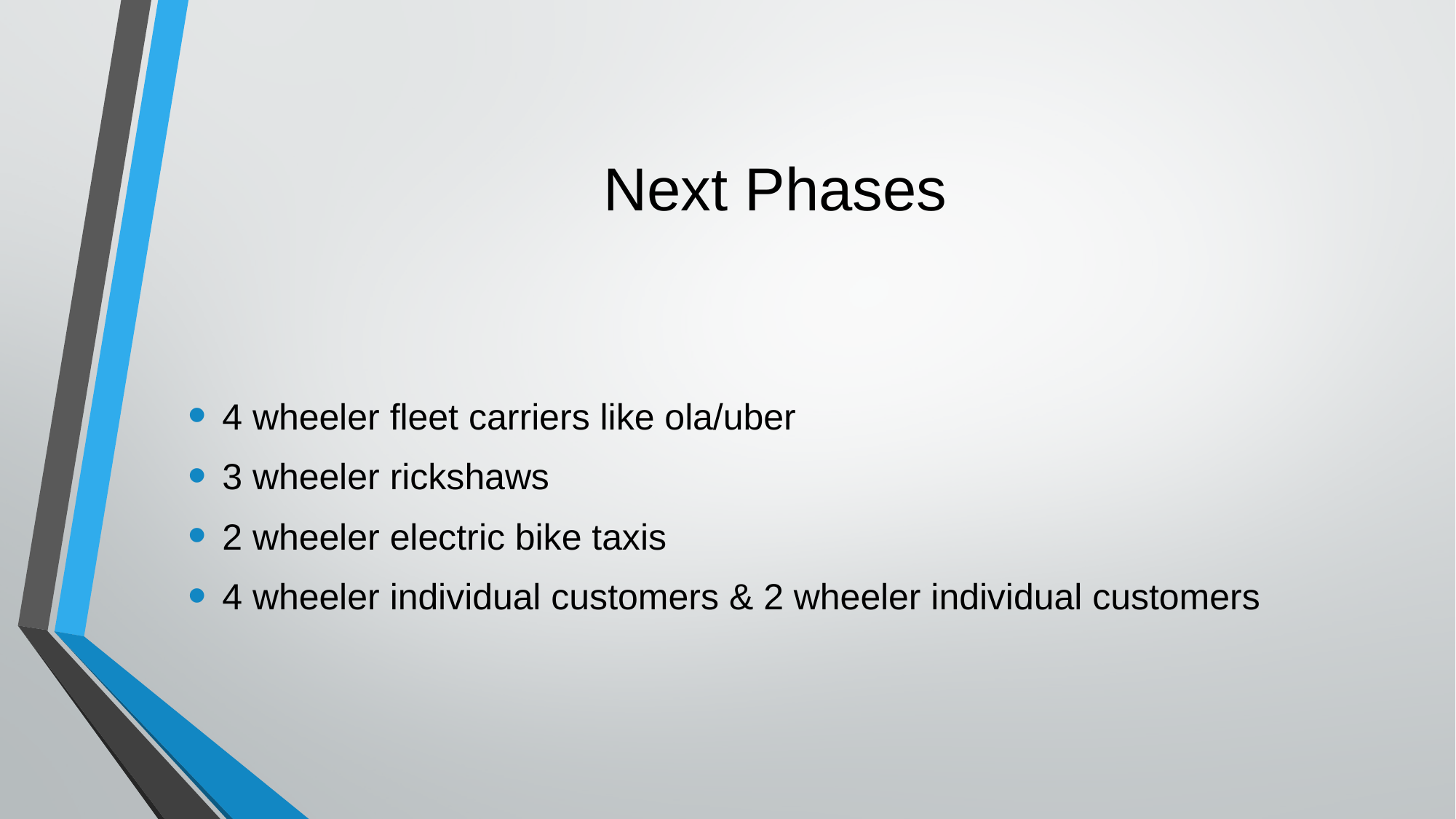

# Next Phases
4 wheeler fleet carriers like ola/uber
3 wheeler rickshaws
2 wheeler electric bike taxis
4 wheeler individual customers & 2 wheeler individual customers